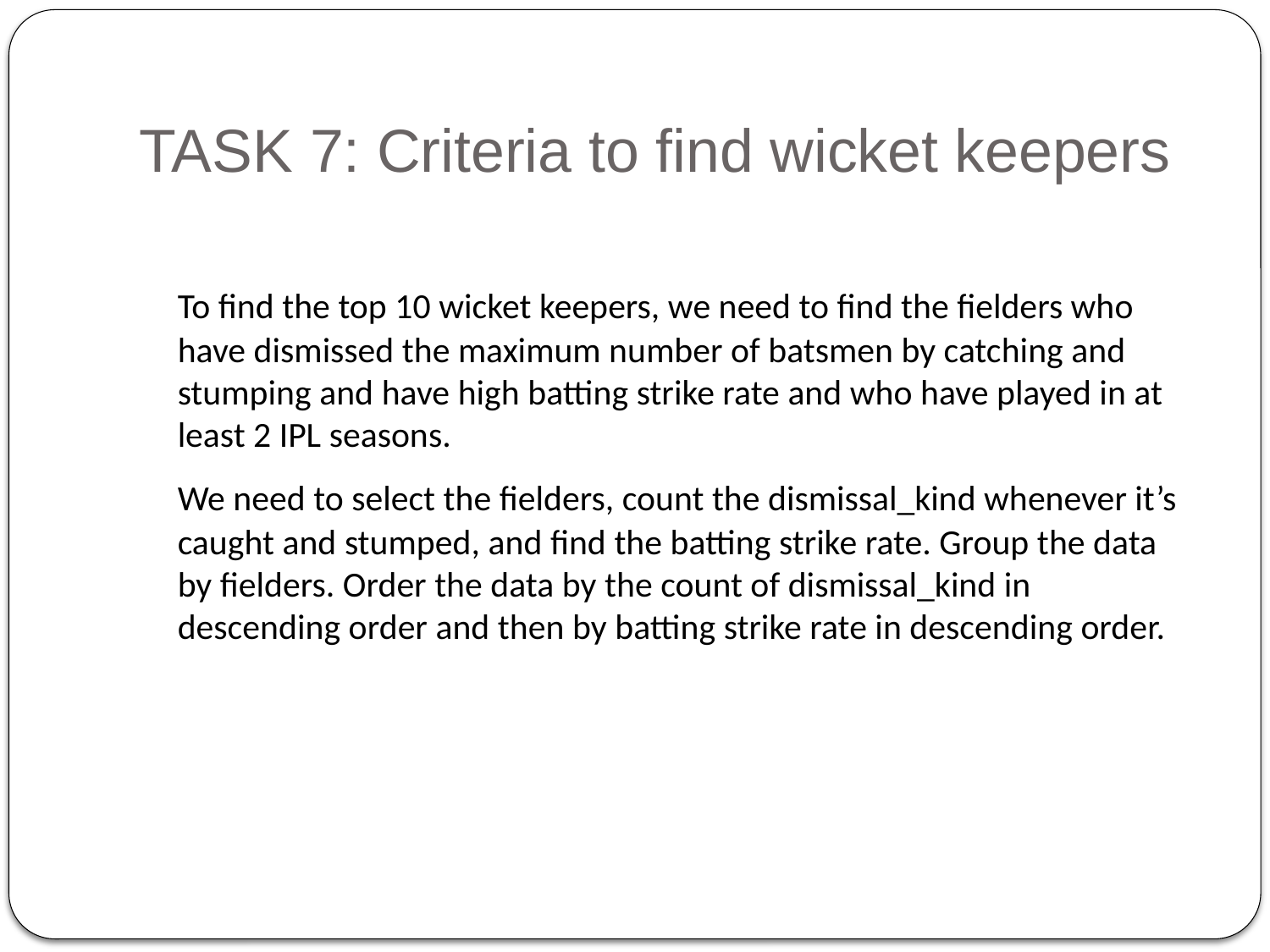

# TASK 7: Criteria to find wicket keepers

	To find the top 10 wicket keepers, we need to find the fielders who have dismissed the maximum number of batsmen by catching and stumping and have high batting strike rate and who have played in at least 2 IPL seasons.
	We need to select the fielders, count the dismissal_kind whenever it’s caught and stumped, and find the batting strike rate. Group the data by fielders. Order the data by the count of dismissal_kind in descending order and then by batting strike rate in descending order.